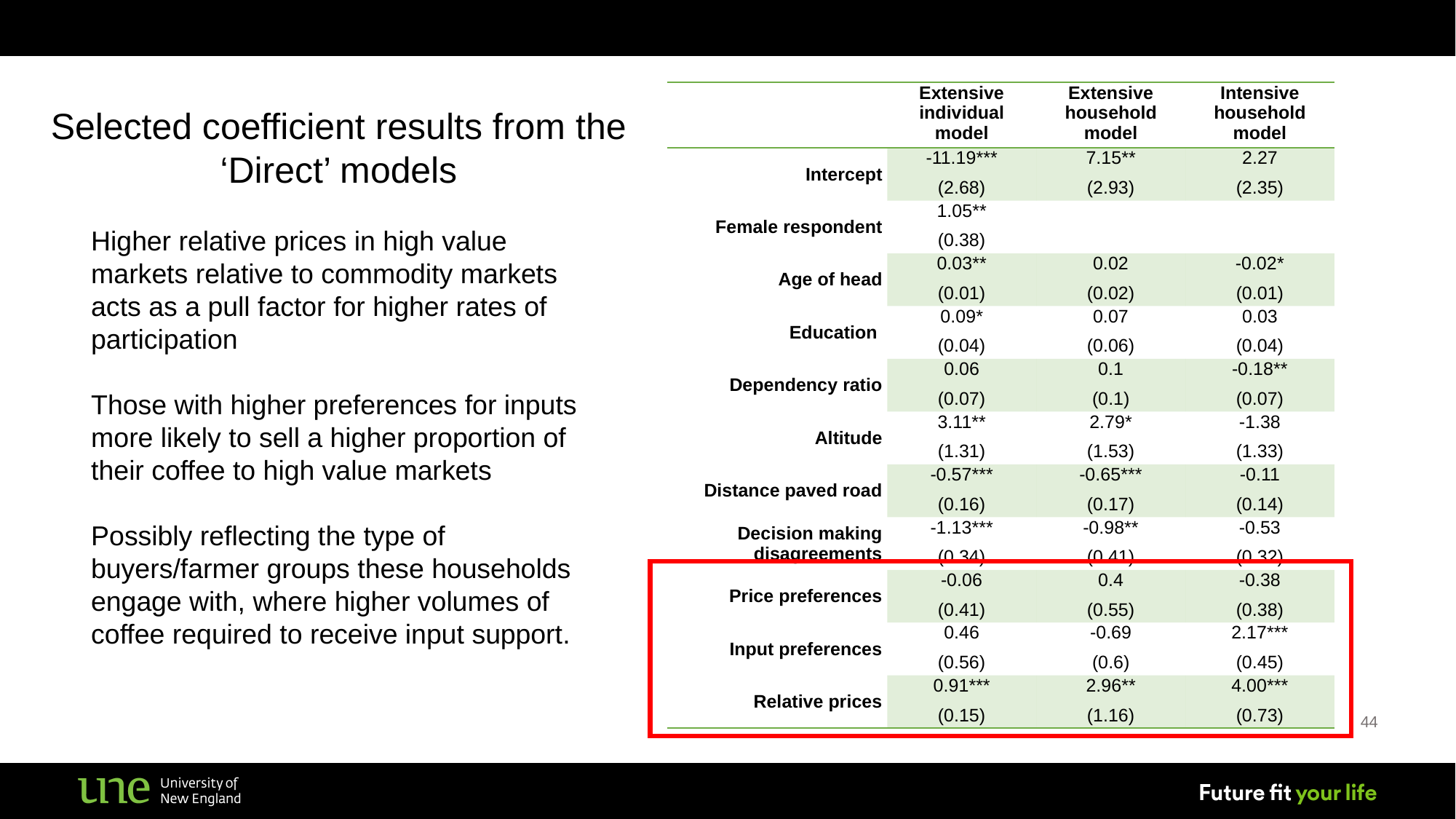

|  | Extensive individual model | Extensive household model | Intensive household model |
| --- | --- | --- | --- |
| Intercept | -11.19\*\*\* (2.68) | 7.15\*\* (2.93) | 2.27 (2.35) |
| Female respondent | 1.05\*\* (0.38) |  |  |
| Age of head | 0.03\*\* (0.01) | 0.02 (0.02) | -0.02\* (0.01) |
| Education | 0.09\* (0.04) | 0.07 (0.06) | 0.03 (0.04) |
| Dependency ratio | 0.06 (0.07) | 0.1 (0.1) | -0.18\*\* (0.07) |
| Altitude | 3.11\*\* (1.31) | 2.79\* (1.53) | -1.38 (1.33) |
| Distance paved road | -0.57\*\*\* (0.16) | -0.65\*\*\* (0.17) | -0.11 (0.14) |
| Decision making disagreements | -1.13\*\*\* (0.34) | -0.98\*\* (0.41) | -0.53 (0.32) |
| Price preferences | -0.06 (0.41) | 0.4 (0.55) | -0.38 (0.38) |
| Input preferences | 0.46 (0.56) | -0.69 (0.6) | 2.17\*\*\* (0.45) |
| Relative prices | 0.91\*\*\* (0.15) | 2.96\*\* (1.16) | 4.00\*\*\* (0.73) |
Selected coefficient results from the ‘Direct’ models
Higher relative prices in high value markets relative to commodity markets acts as a pull factor for higher rates of participation

Those with higher preferences for inputs more likely to sell a higher proportion of their coffee to high value markets

Possibly reflecting the type of buyers/farmer groups these households engage with, where higher volumes of coffee required to receive input support.

44